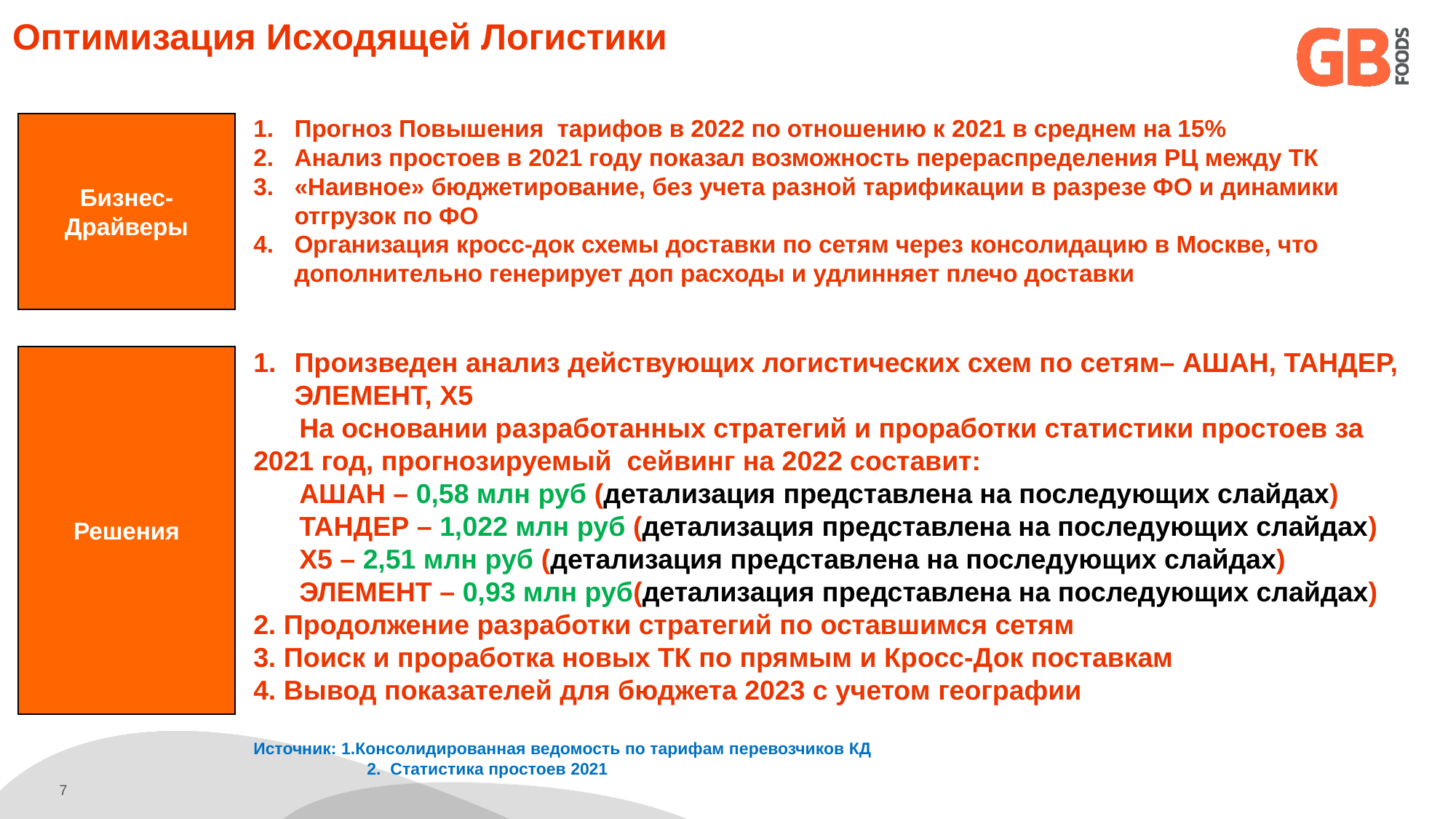

Оптимизация Исходящей Логистики
Прогноз Повышения  тарифов в 2022 по отношению к 2021 в среднем на 15%
Анализ простоев в 2021 году показал возможность перераспределения РЦ между ТК
«Наивное» бюджетирование, без учета разной тарификации в разрезе ФО и динамики отгрузок по ФО
Организация кросс-док схемы доставки по сетям через консолидацию в Москве, что дополнительно генерирует доп расходы и удлинняет плечо доставки

Бизнес-
Драйверы
Произведен анализ действующих логистических схем по сетям– АШАН, ТАНДЕР, ЭЛЕМЕНТ, Х5
      На основании разработанных стратегий и проработки статистики простоев за 2021 год, прогнозируемый  сейвинг на 2022 составит:
      АШАН – 0,58 млн руб (детализация представлена на последующих слайдах)
      ТАНДЕР – 1,022 млн руб (детализация представлена на последующих слайдах)
      Х5 – 2,51 млн руб (детализация представлена на последующих слайдах)
      ЭЛЕМЕНТ – 0,93 млн руб(детализация представлена на последующих слайдах)
2. Продолжение разработки стратегий по оставшимся сетям
3. Поиск и проработка новых ТК по прямым и Кросс-Док поставкам
4. Вывод показателей для бюджета 2023 с учетом географии

Источник: 1.Консолидированная ведомость по тарифам перевозчиков КД
                        2.  Статистика простоев 2021

Решения